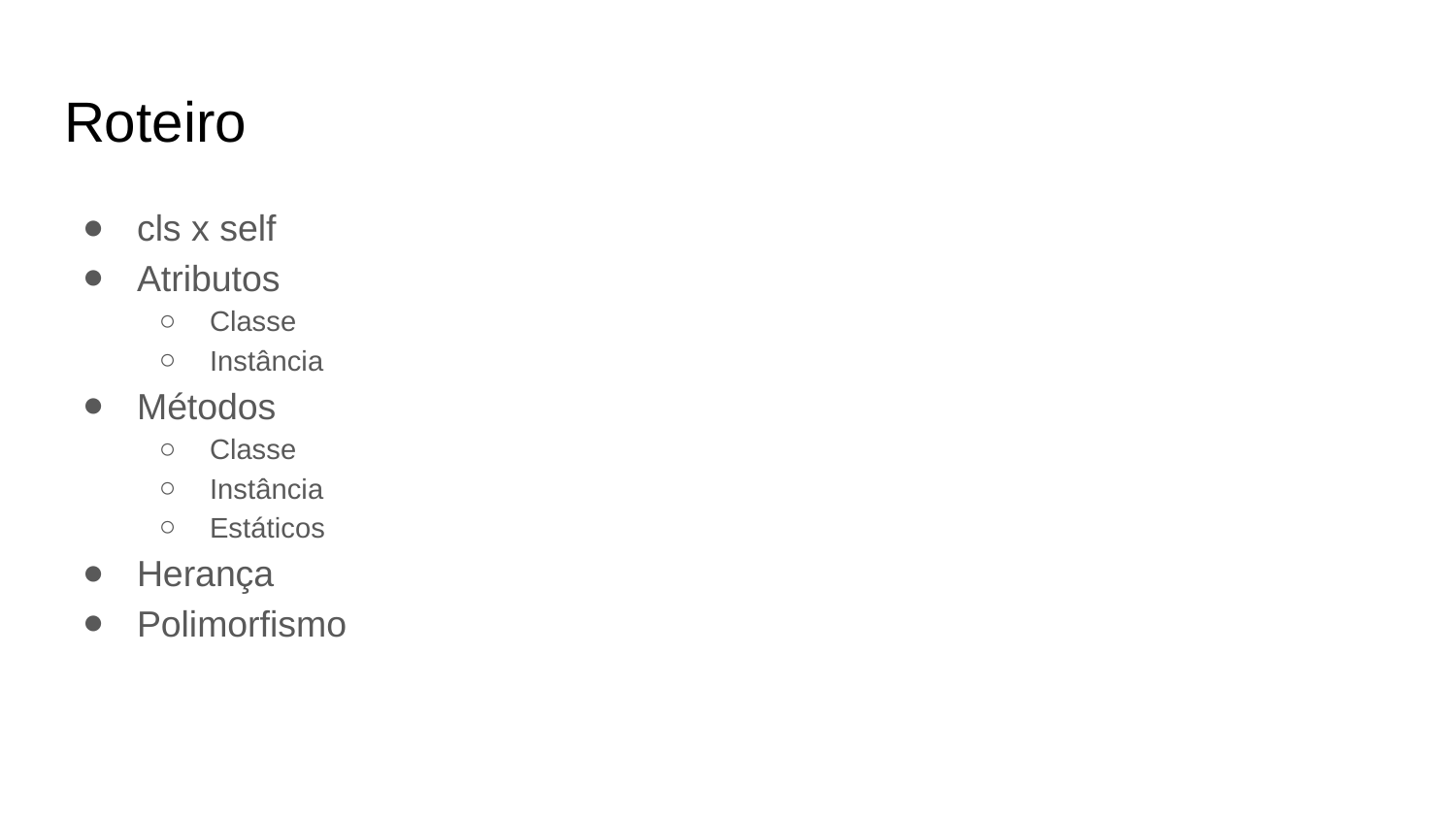

# Roteiro
cls x self
Atributos
Classe
Instância
Métodos
Classe
Instância
Estáticos
Herança
Polimorfismo